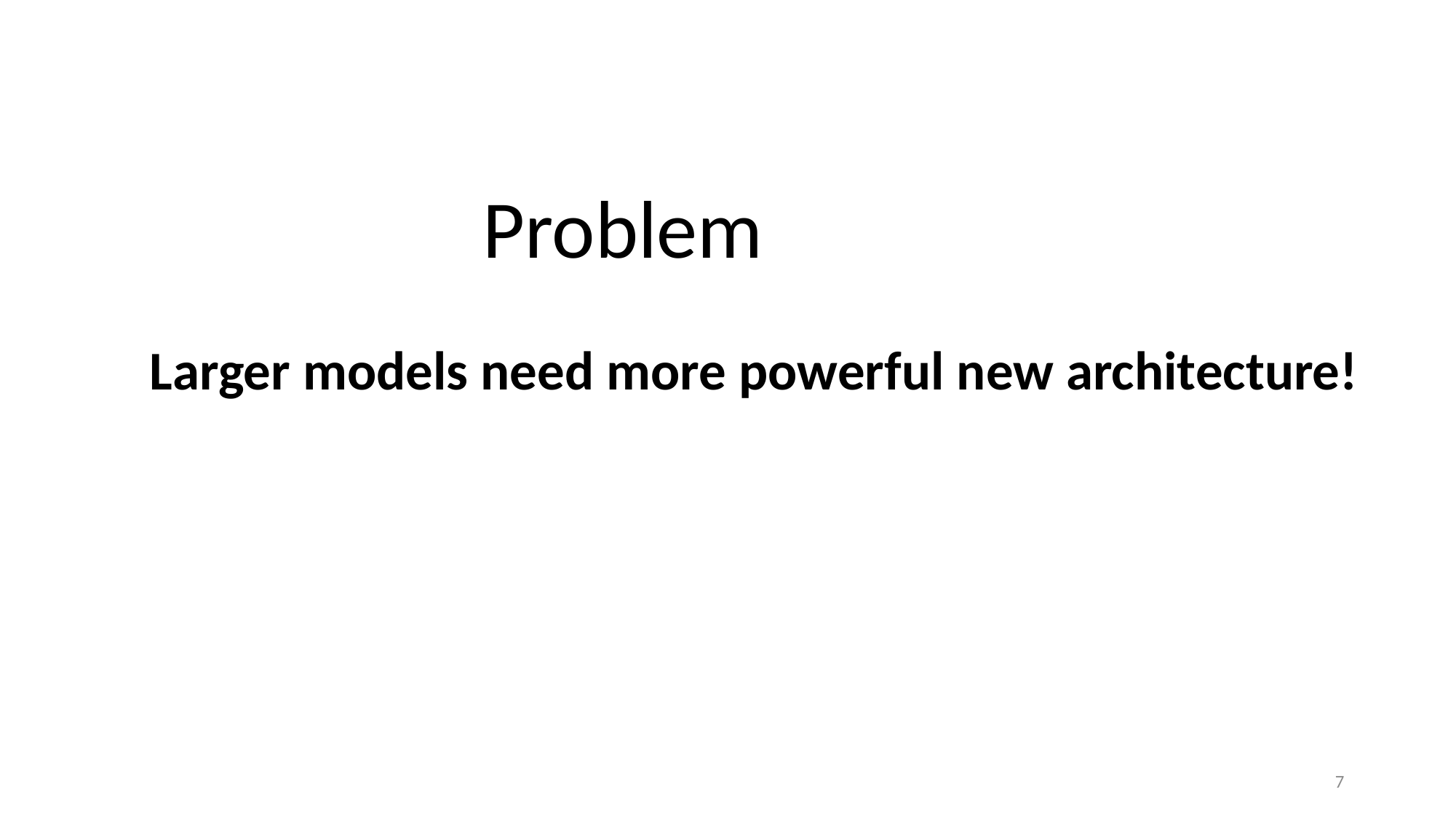

# Problem
Larger models need more powerful new architecture!
7